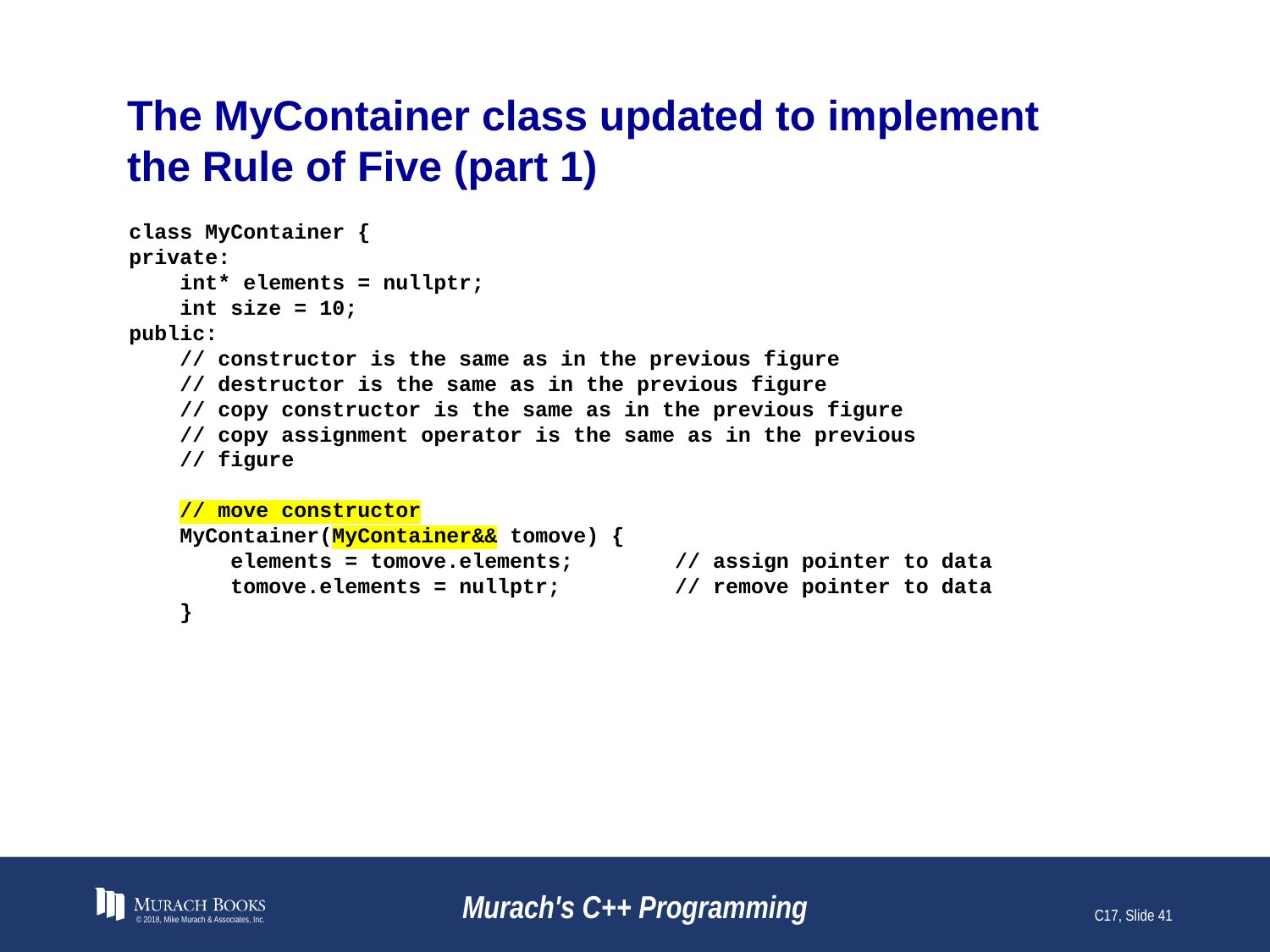

# The MyContainer class updated to implement the Rule of Five (part 1)
class MyContainer {
private:
    int* elements = nullptr;
    int size = 10;
public:
    // constructor is the same as in the previous figure
    // destructor is the same as in the previous figure
    // copy constructor is the same as in the previous figure
    // copy assignment operator is the same as in the previous
    // figure

    // move constructor
    MyContainer(MyContainer&& tomove) {
        elements = tomove.elements;        // assign pointer to data
        tomove.elements = nullptr;         // remove pointer to data
    }

© 2018, Mike Murach & Associates, Inc.
Murach's C++ Programming

C17, Slide 41